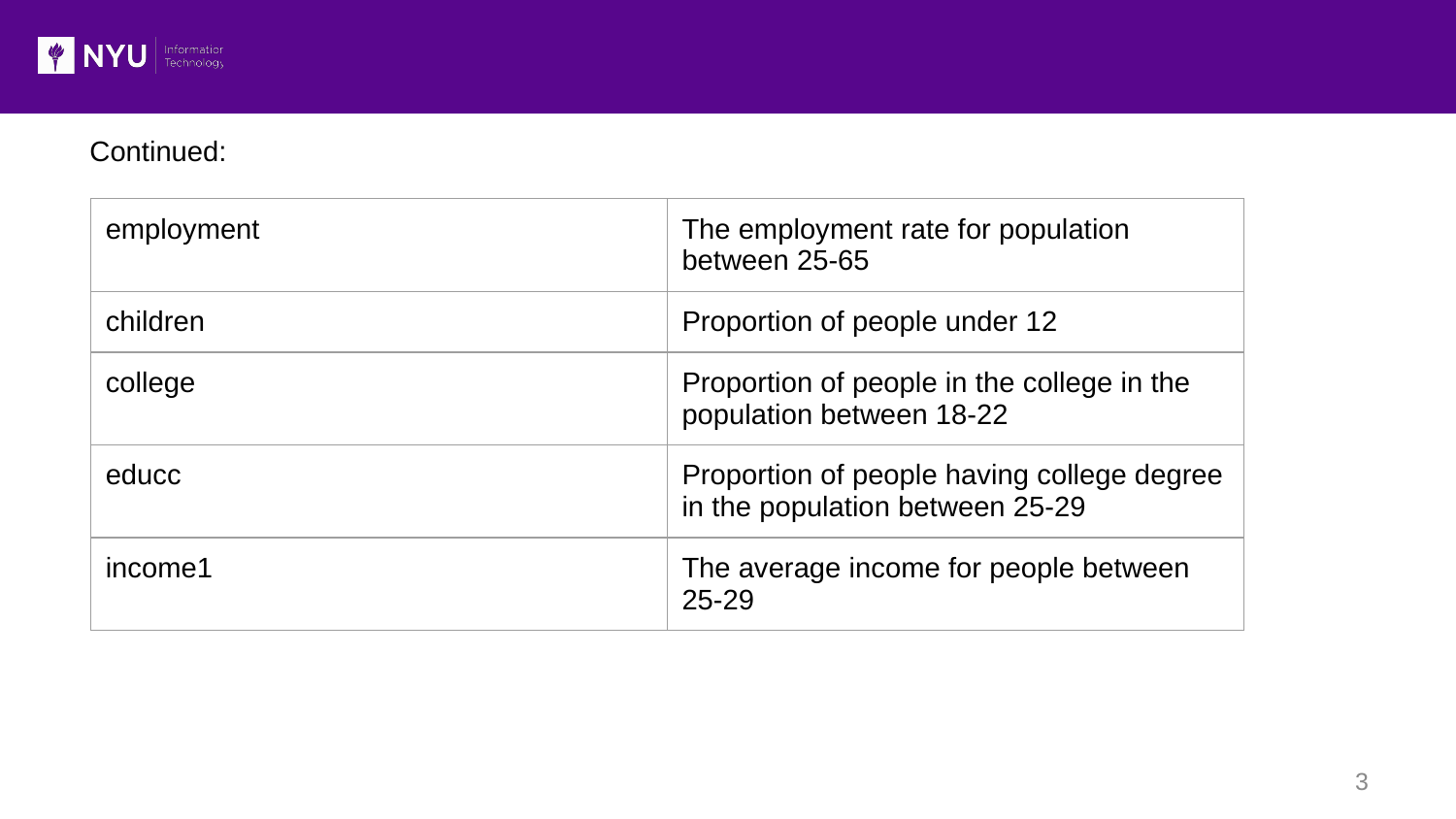

Continued:

| employment | The employment rate for population between 25-65 |
| --- | --- |
| children | Proportion of people under 12 |
| college | Proportion of people in the college in the population between 18-22 |
| educc | Proportion of people having college degree in the population between 25-29 |
| income1 | The average income for people between 25-29 |
3